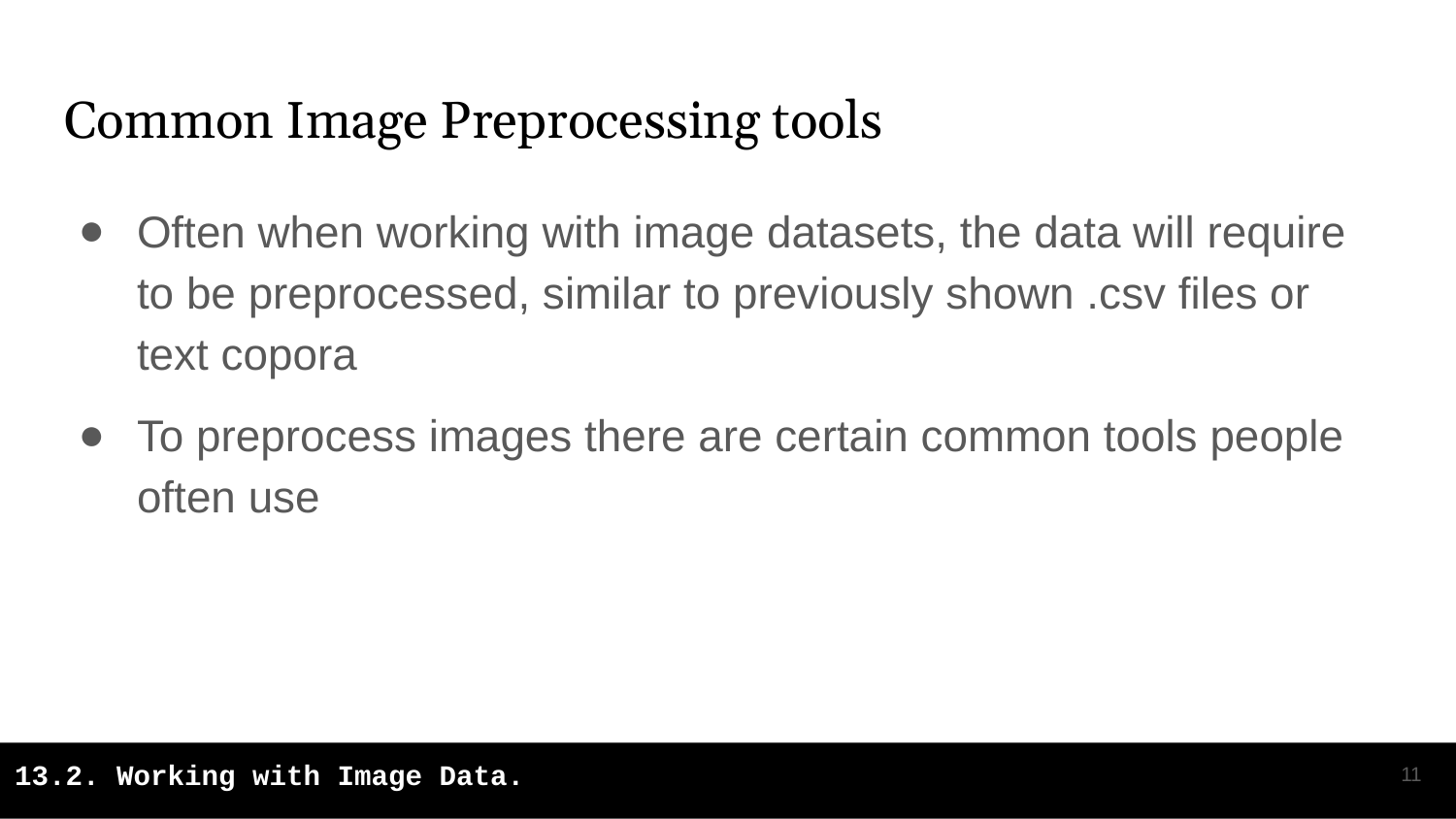

# Common Image Preprocessing tools
Often when working with image datasets, the data will require to be preprocessed, similar to previously shown .csv files or text copora
To preprocess images there are certain common tools people often use
11
13.2. Working with Image Data.